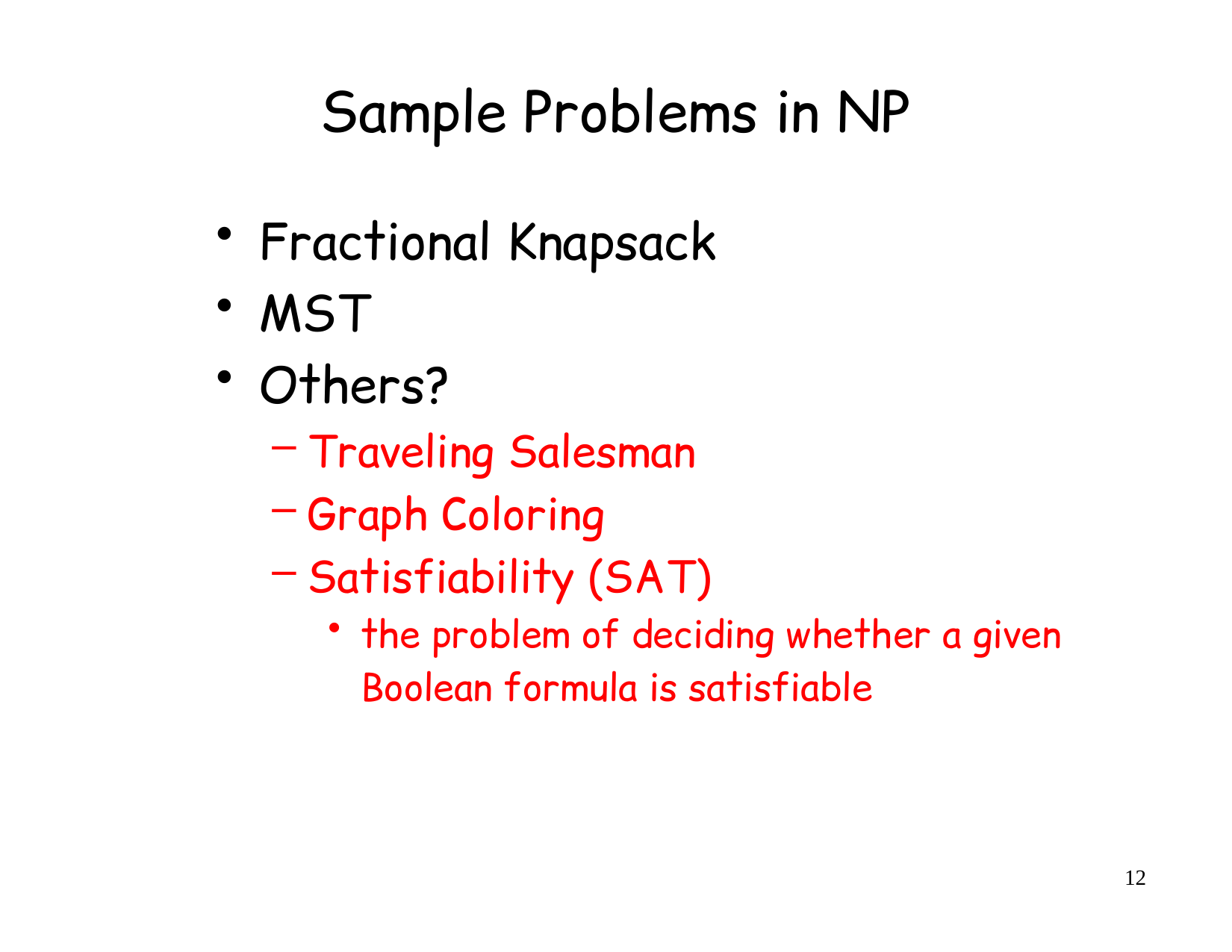

# Sample Problems in NP
Fractional Knapsack
MST
Others?
Traveling Salesman
Graph Coloring
Satisfiability (SAT)
the problem of deciding whether a given  Boolean formula is satisfiable
12